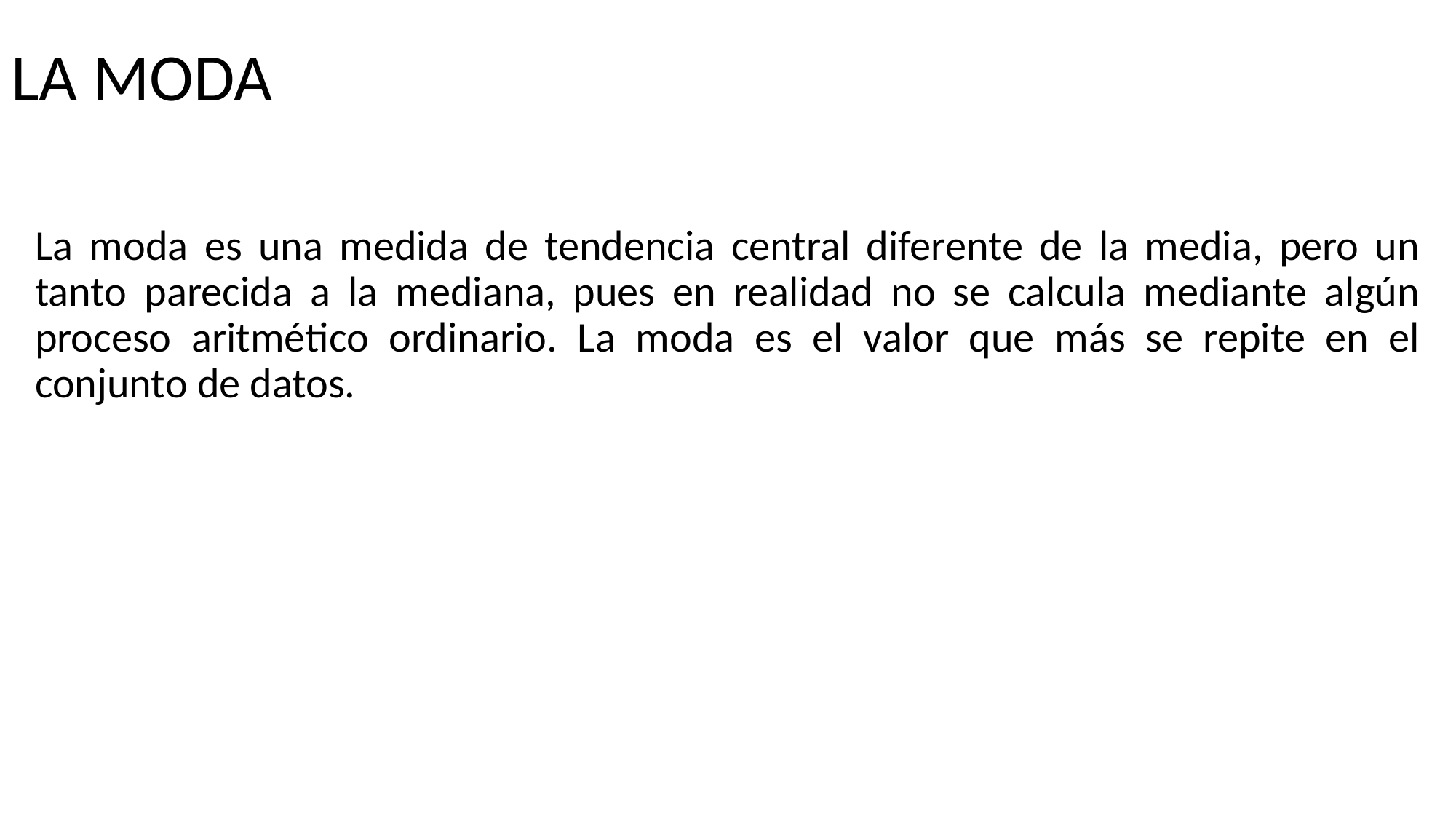

# LA MODA
La moda es una medida de tendencia central diferente de la media, pero un tanto parecida a la mediana, pues en realidad no se calcula mediante algún proceso aritmético ordinario. La moda es el valor que más se repite en el conjunto de datos.